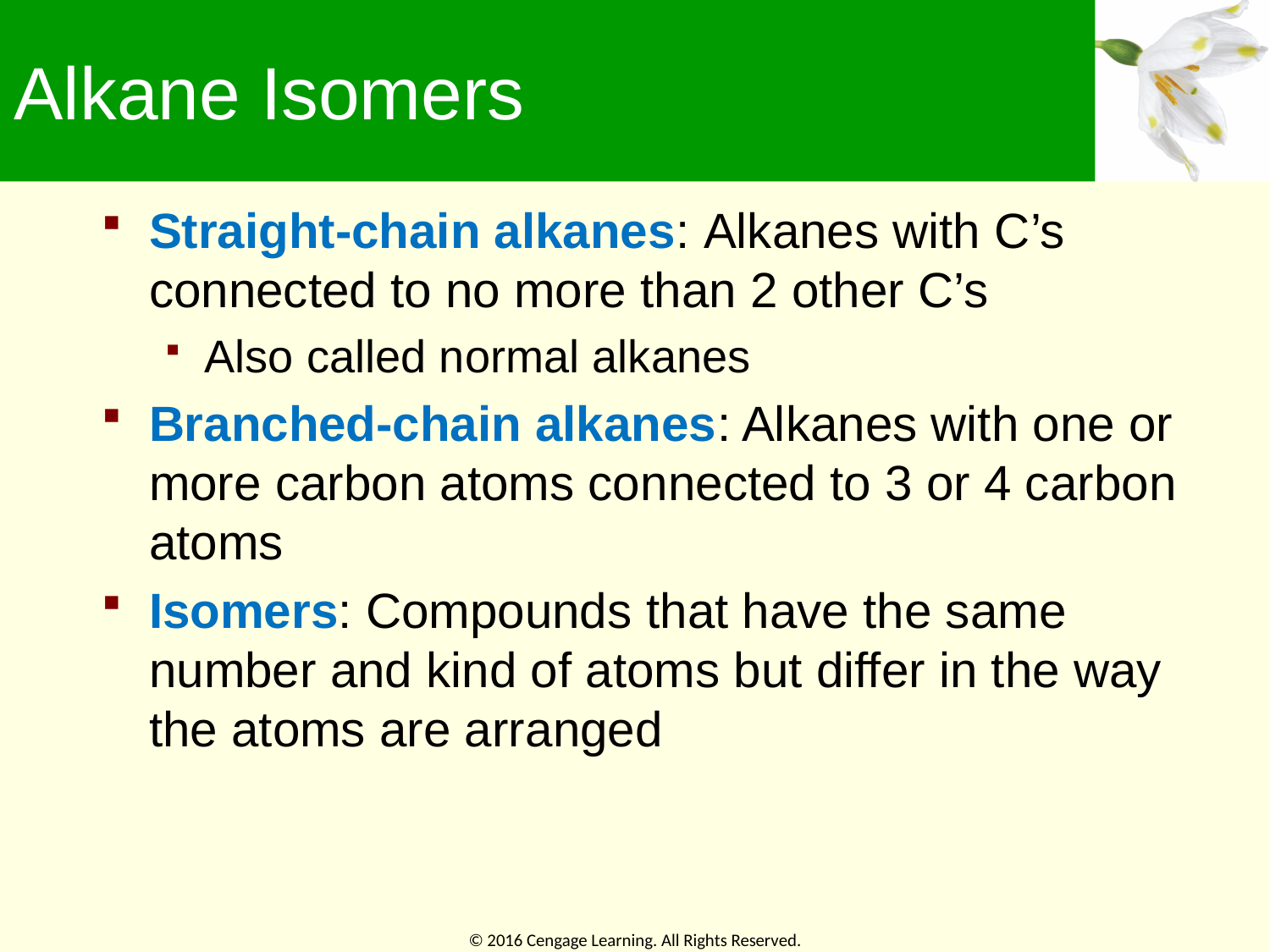

# Alkane Isomers
Straight-chain alkanes: Alkanes with C’s connected to no more than 2 other C’s
Also called normal alkanes
Branched-chain alkanes: Alkanes with one or more carbon atoms connected to 3 or 4 carbon atoms
Isomers: Compounds that have the same number and kind of atoms but differ in the way the atoms are arranged